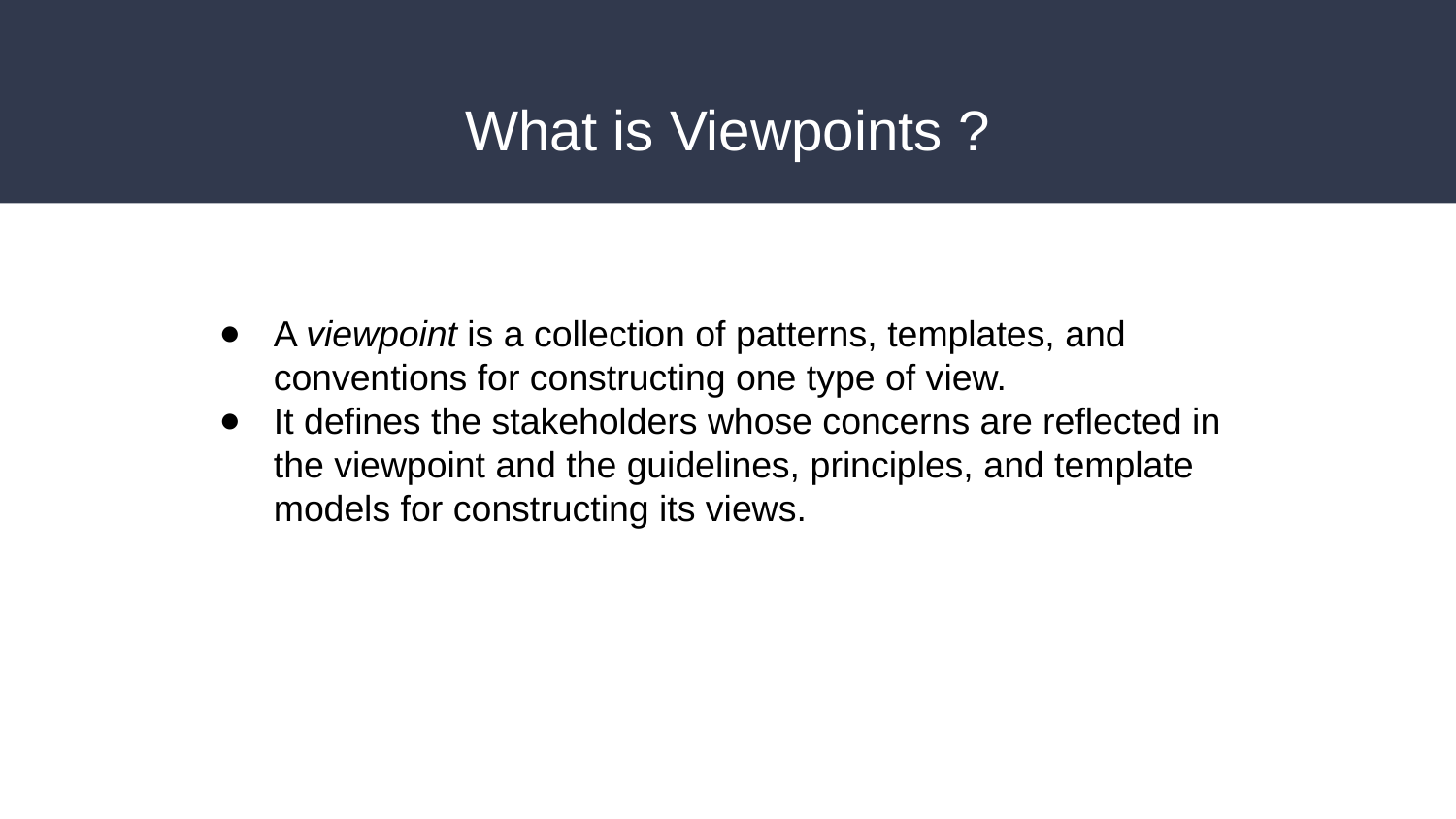

# What is Viewpoints ?
A viewpoint is a collection of patterns, templates, and conventions for constructing one type of view.
It defines the stakeholders whose concerns are reflected in the viewpoint and the guidelines, principles, and template models for constructing its views.